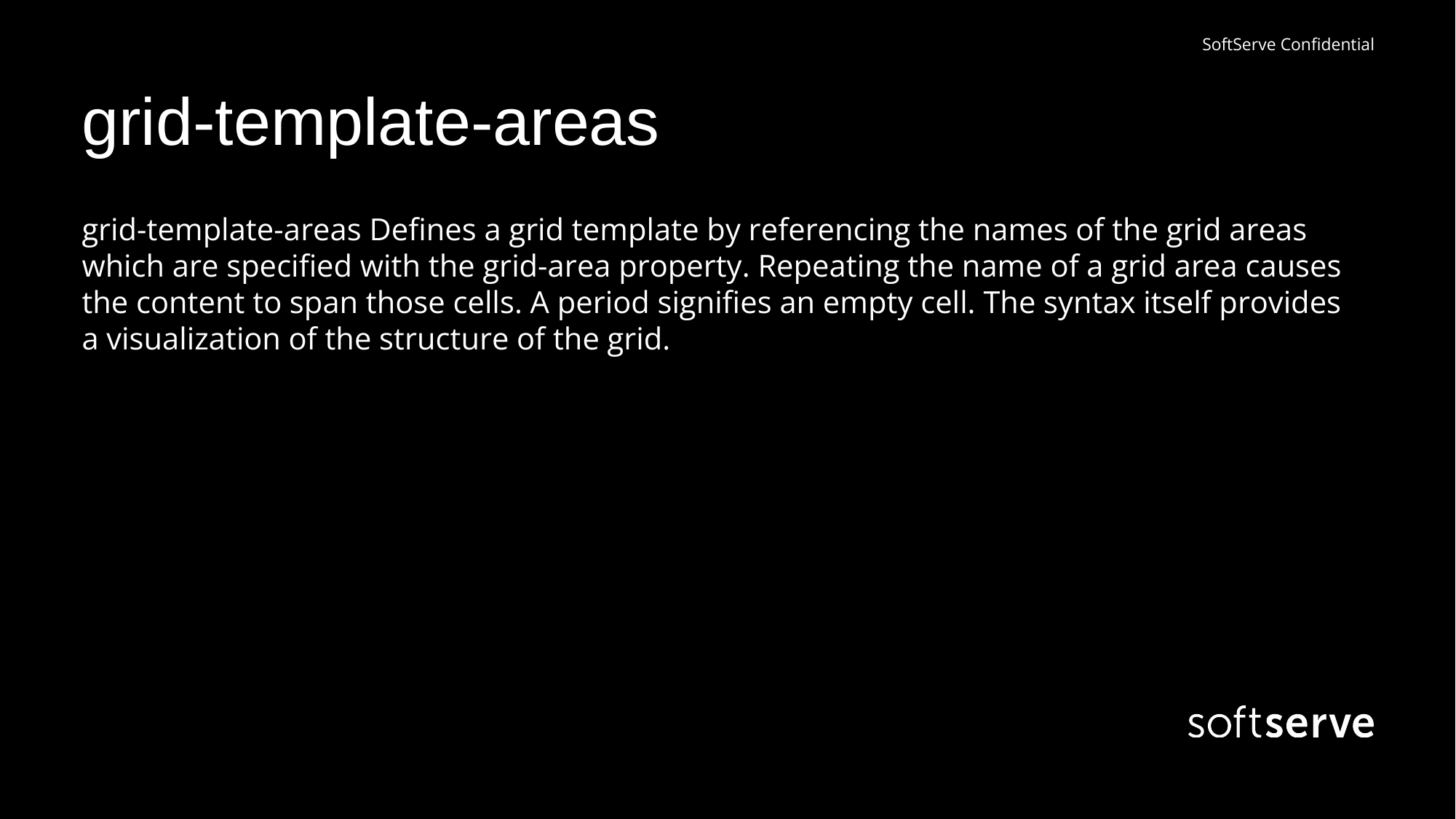

# grid-template-areas
grid-template-areas Defines a grid template by referencing the names of the grid areas which are specified with the grid-area property. Repeating the name of a grid area causes the content to span those cells. A period signifies an empty cell. The syntax itself provides a visualization of the structure of the grid.